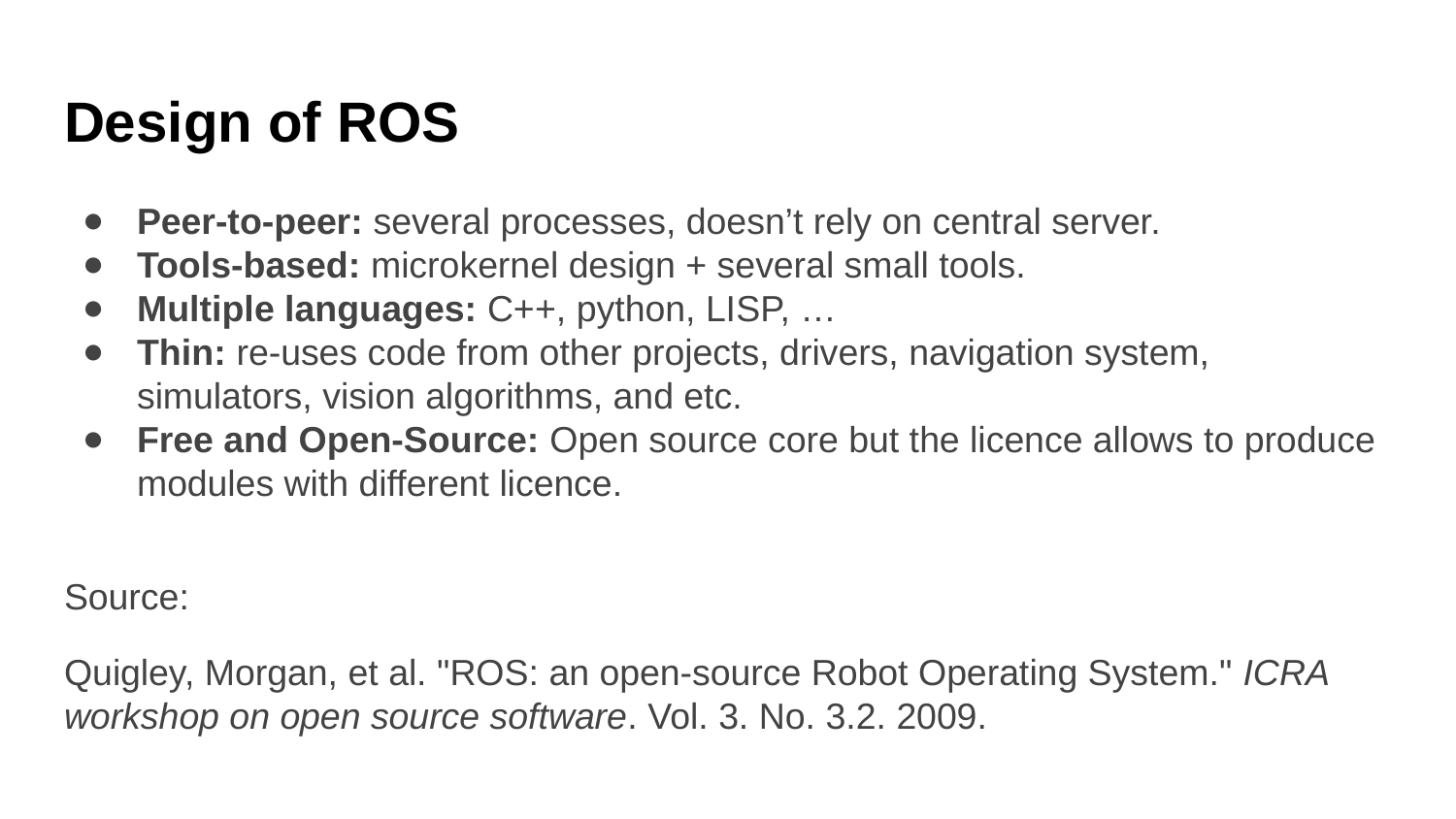

# Design of ROS
Peer-to-peer: several processes, doesn’t rely on central server.
Tools-based: microkernel design + several small tools.
Multiple languages: C++, python, LISP, …
Thin: re-uses code from other projects, drivers, navigation system, simulators, vision algorithms, and etc.
Free and Open-Source: Open source core but the licence allows to produce modules with different licence.
Source:
Quigley, Morgan, et al. "ROS: an open-source Robot Operating System." ICRA workshop on open source software. Vol. 3. No. 3.2. 2009.